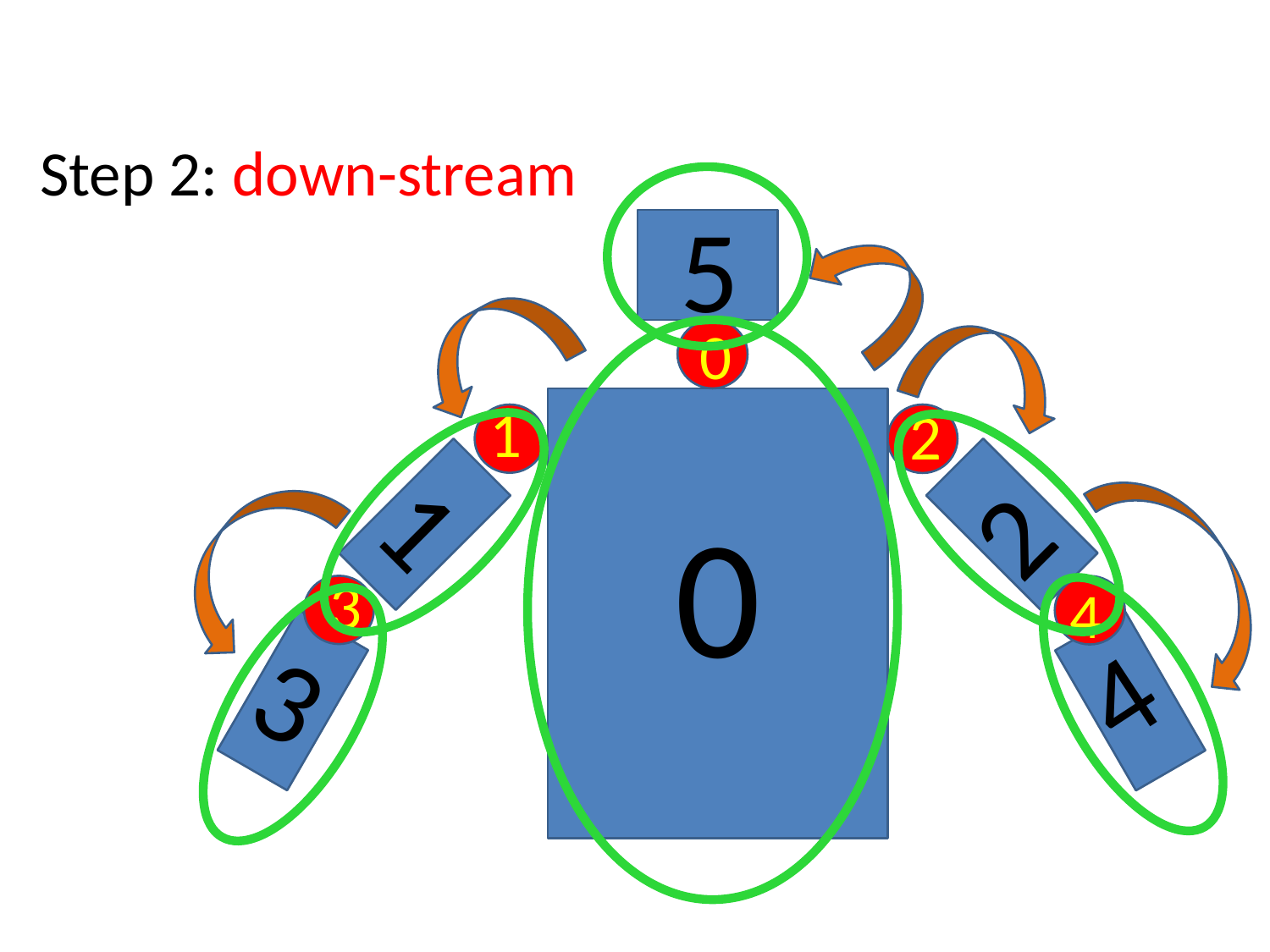

Step 2: down-stream

5

0

1

2

2
1
0

3

4

4
3